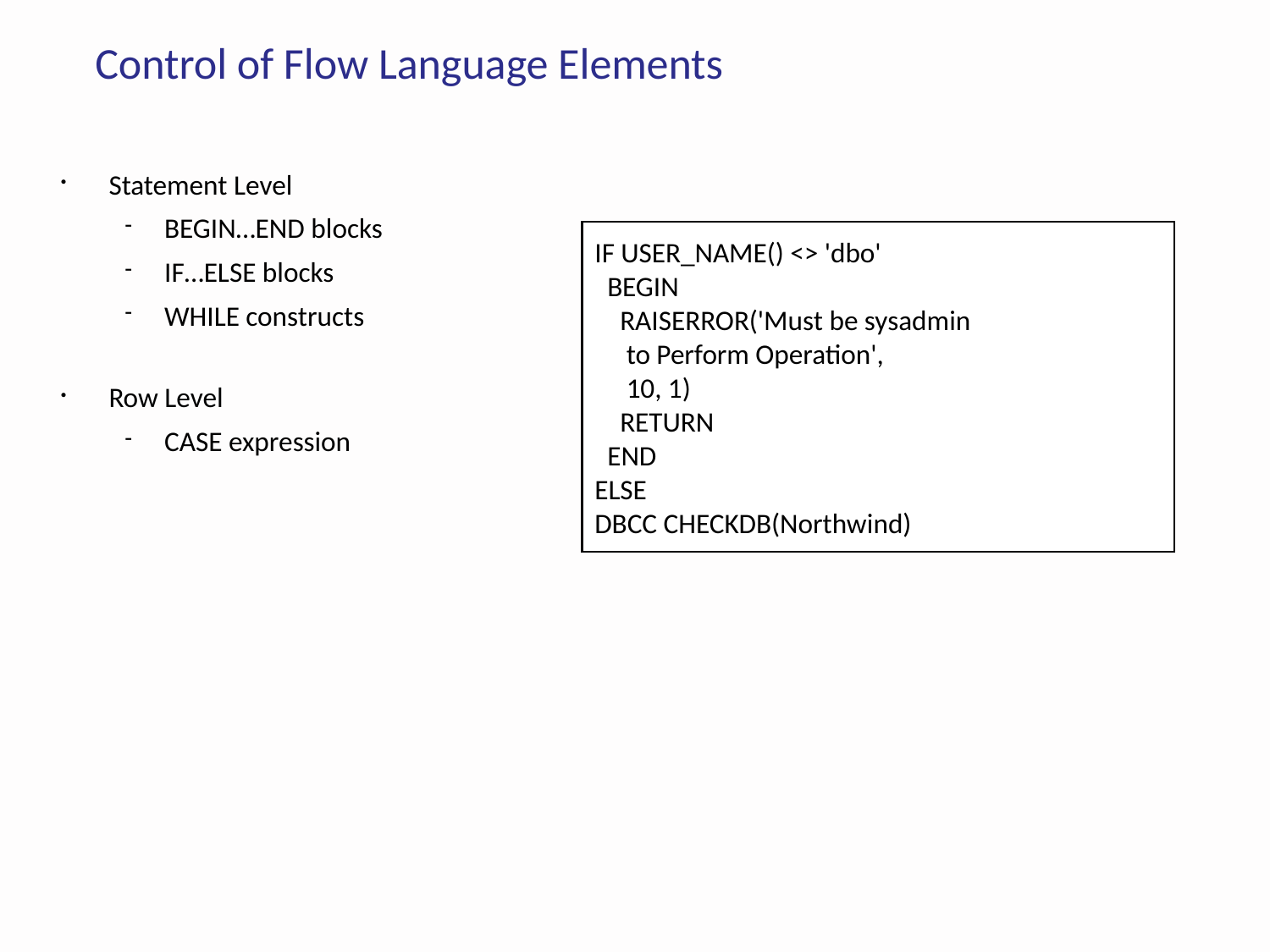

# Control of Flow Language Elements
Statement Level
BEGIN…END blocks
IF…ELSE blocks
WHILE constructs

Row Level
CASE expression

IF USER_NAME() <> 'dbo'
  BEGIN
    RAISERROR('Must be sysadmin
     to Perform Operation',
     10, 1)
    RETURN
  END
ELSE
DBCC CHECKDB(Northwind)